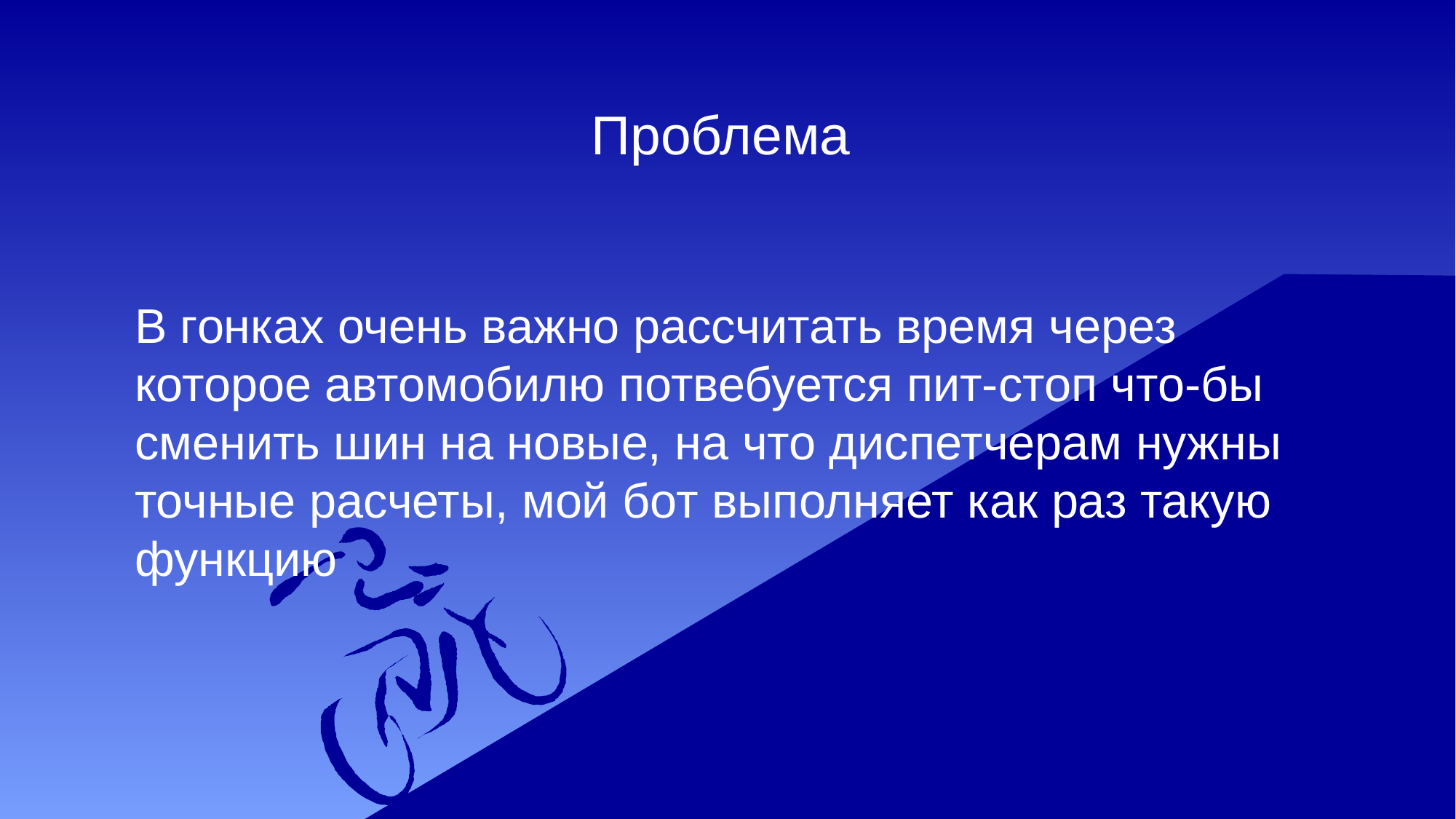

# Проблема
В гонках очень важно рассчитать время через которое автомобилю потвебуется пит-стоп что-бы сменить шин на новые, на что диспетчерам нужны точные расчеты, мой бот выполняет как раз такую функцию